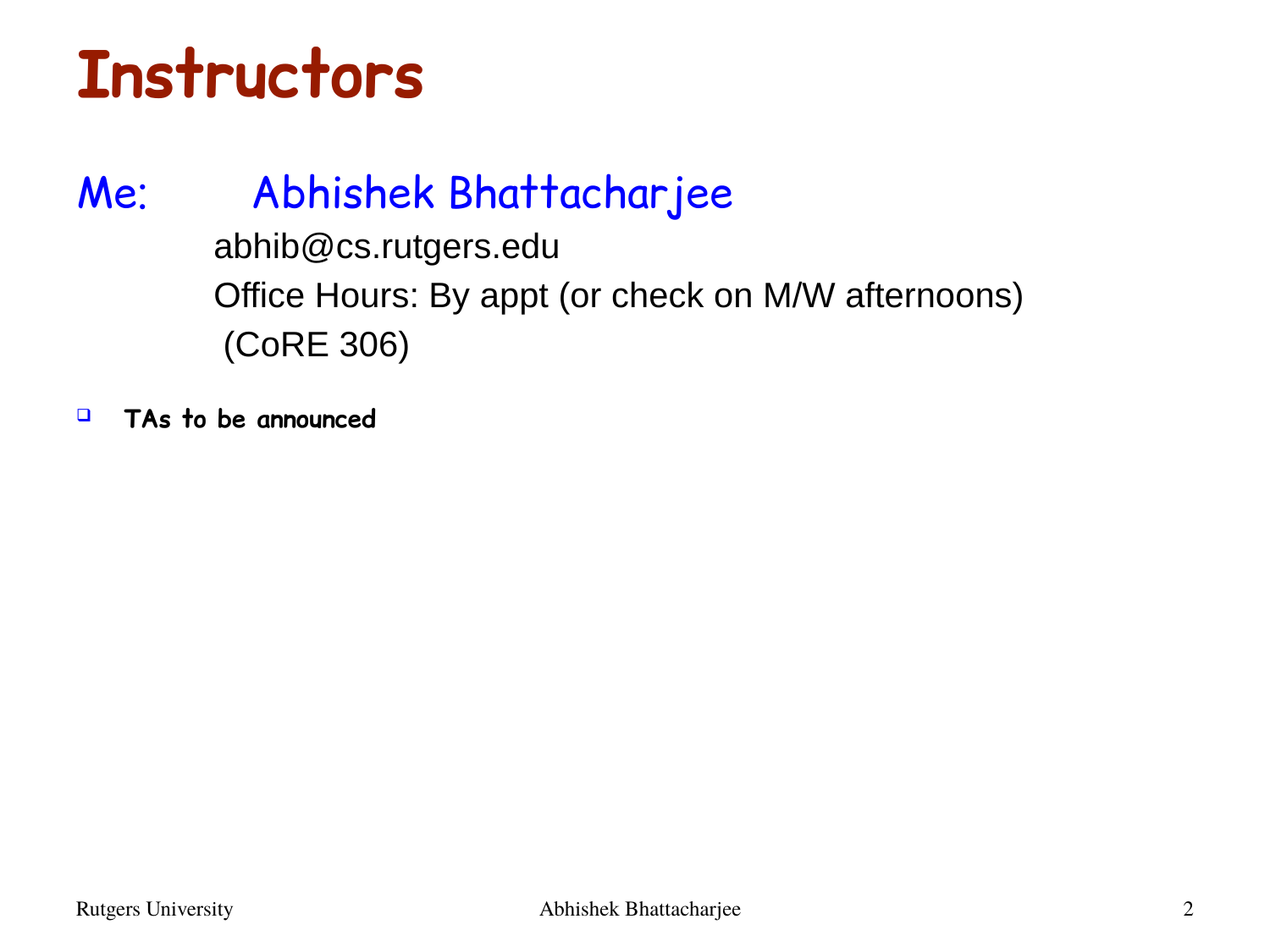

# Instructors
Me:	Abhishek Bhattacharjee
abhib@cs.rutgers.edu
Office Hours: By appt (or check on M/W afternoons)
 (CoRE 306)

TAs to be announced